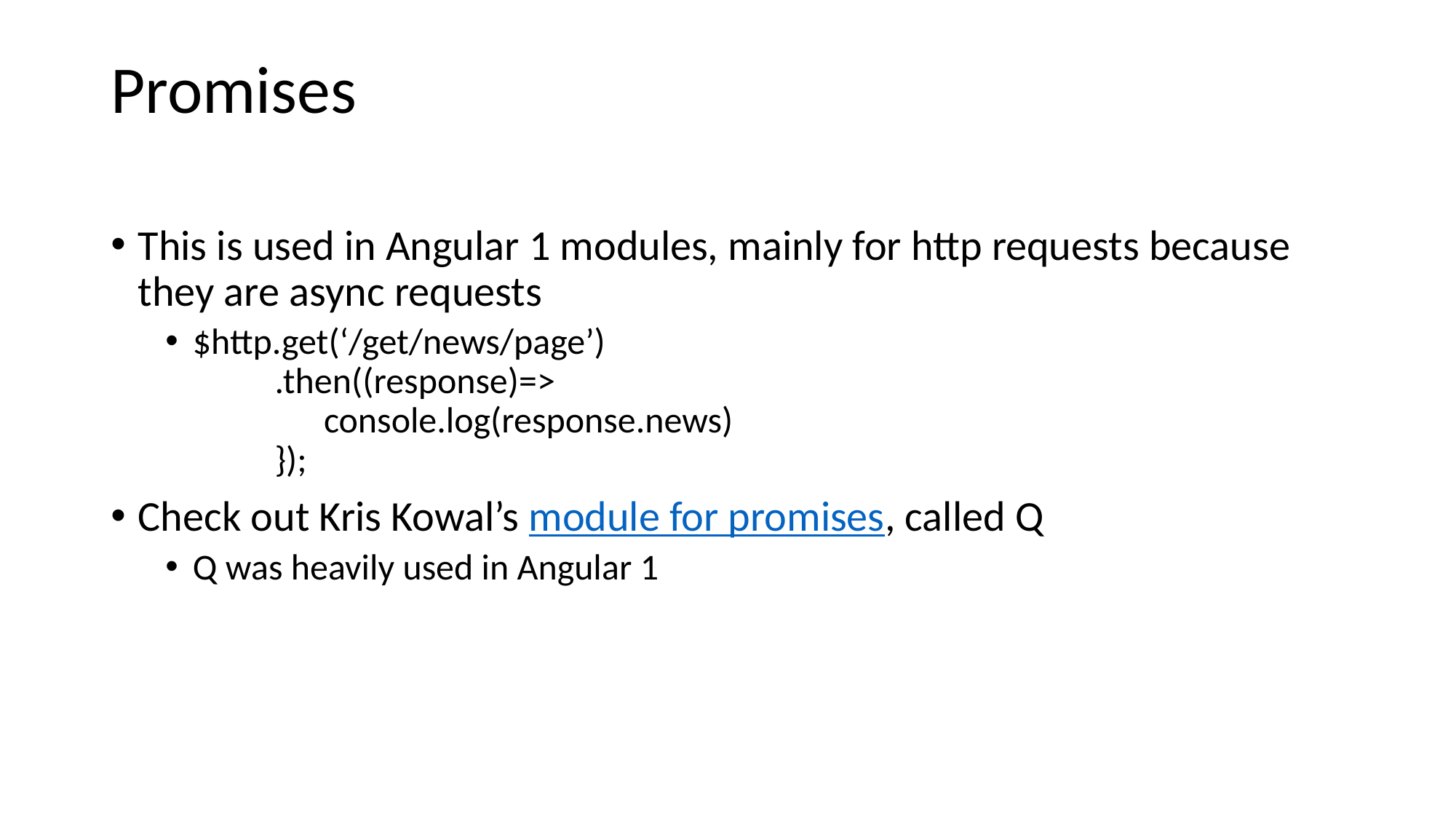

# Promises
This is used in Angular 1 modules, mainly for http requests because they are async requests
$http.get(‘/get/news/page’)
          .then((response)=>
                console.log(response.news)
          });
Check out Kris Kowal’s module for promises, called Q
Q was heavily used in Angular 1